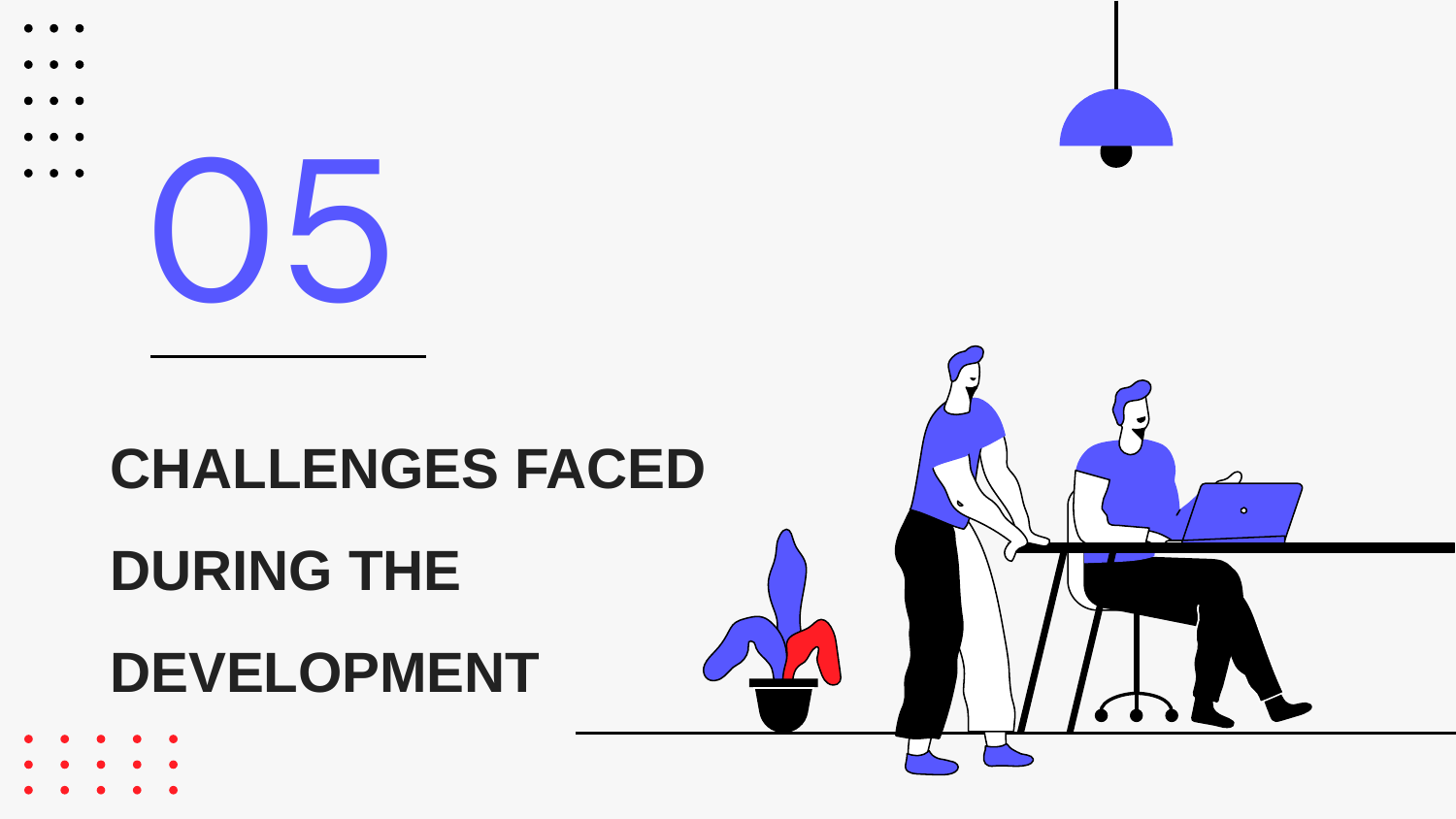

05

# CHALLENGES FACED DURING THE DEVELOPMENT